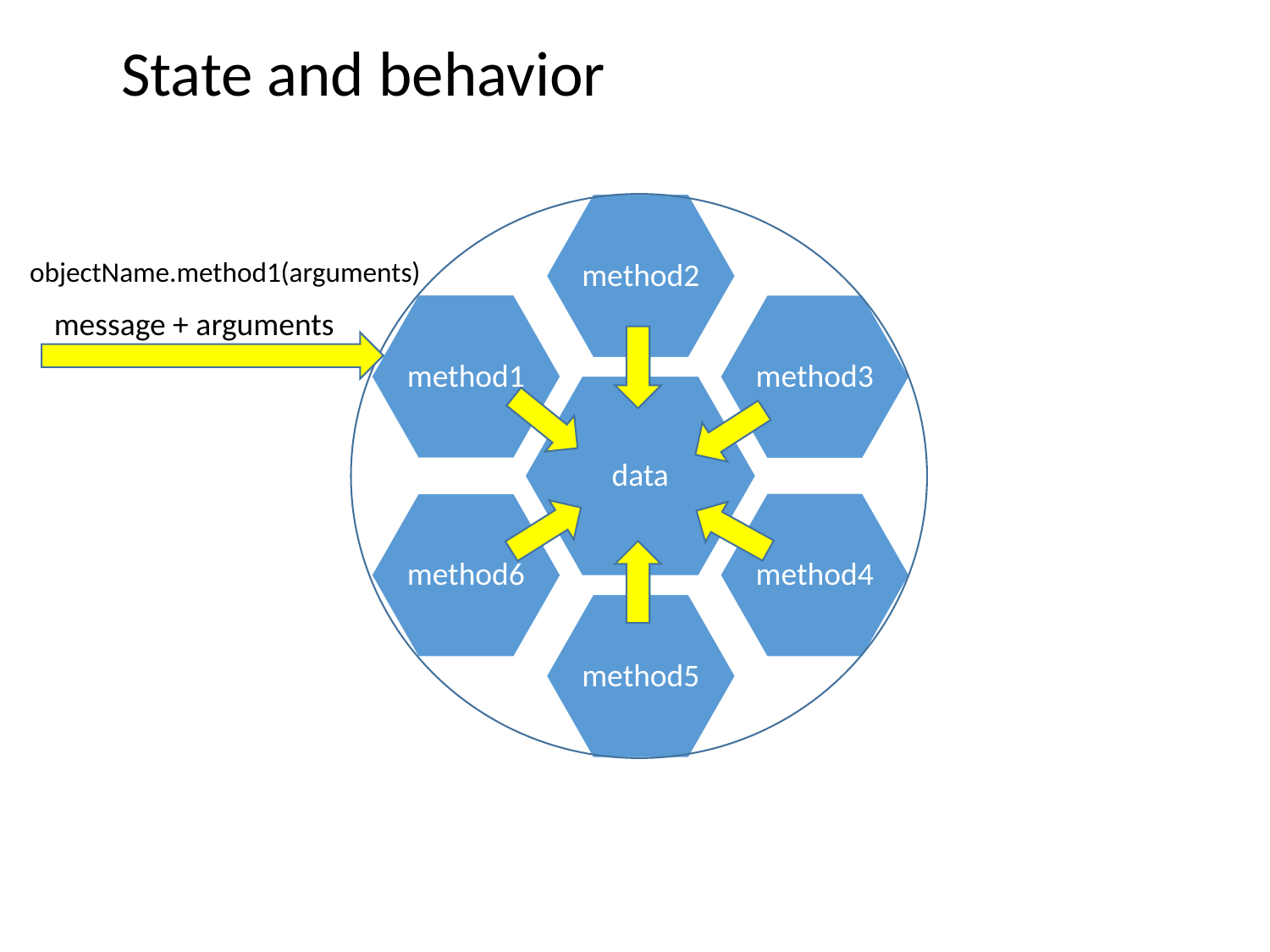

State and behavior
data
method2
method3
method4
method5
method6
method1

objectName.method1(arguments)
message + arguments